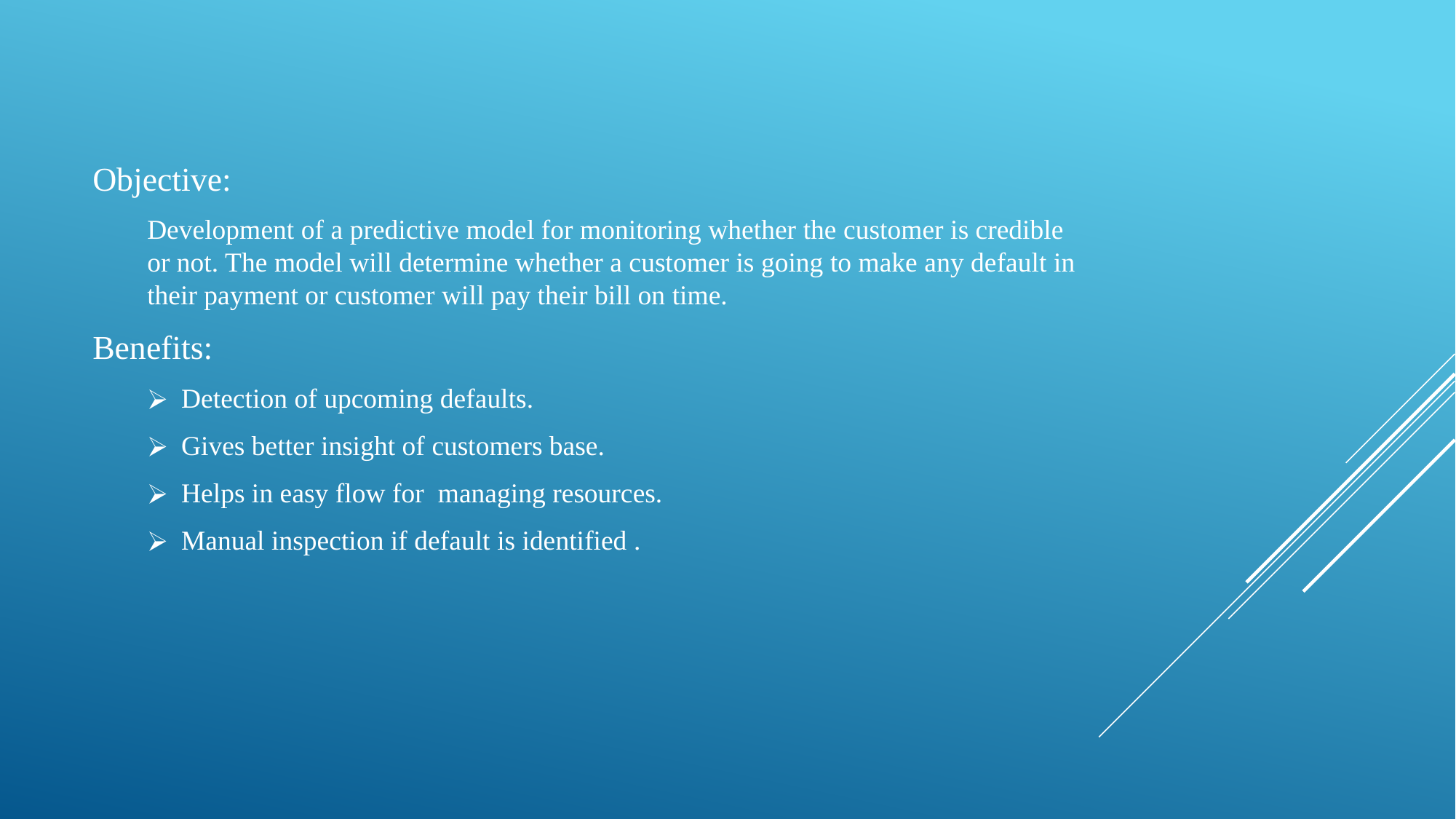

Objective:
Development of a predictive model for monitoring whether the customer is credible or not. The model will determine whether a customer is going to make any default in their payment or customer will pay their bill on time.
Benefits:
Detection of upcoming defaults.
Gives better insight of customers base.
Helps in easy flow for  managing resources.
Manual inspection if default is identified .